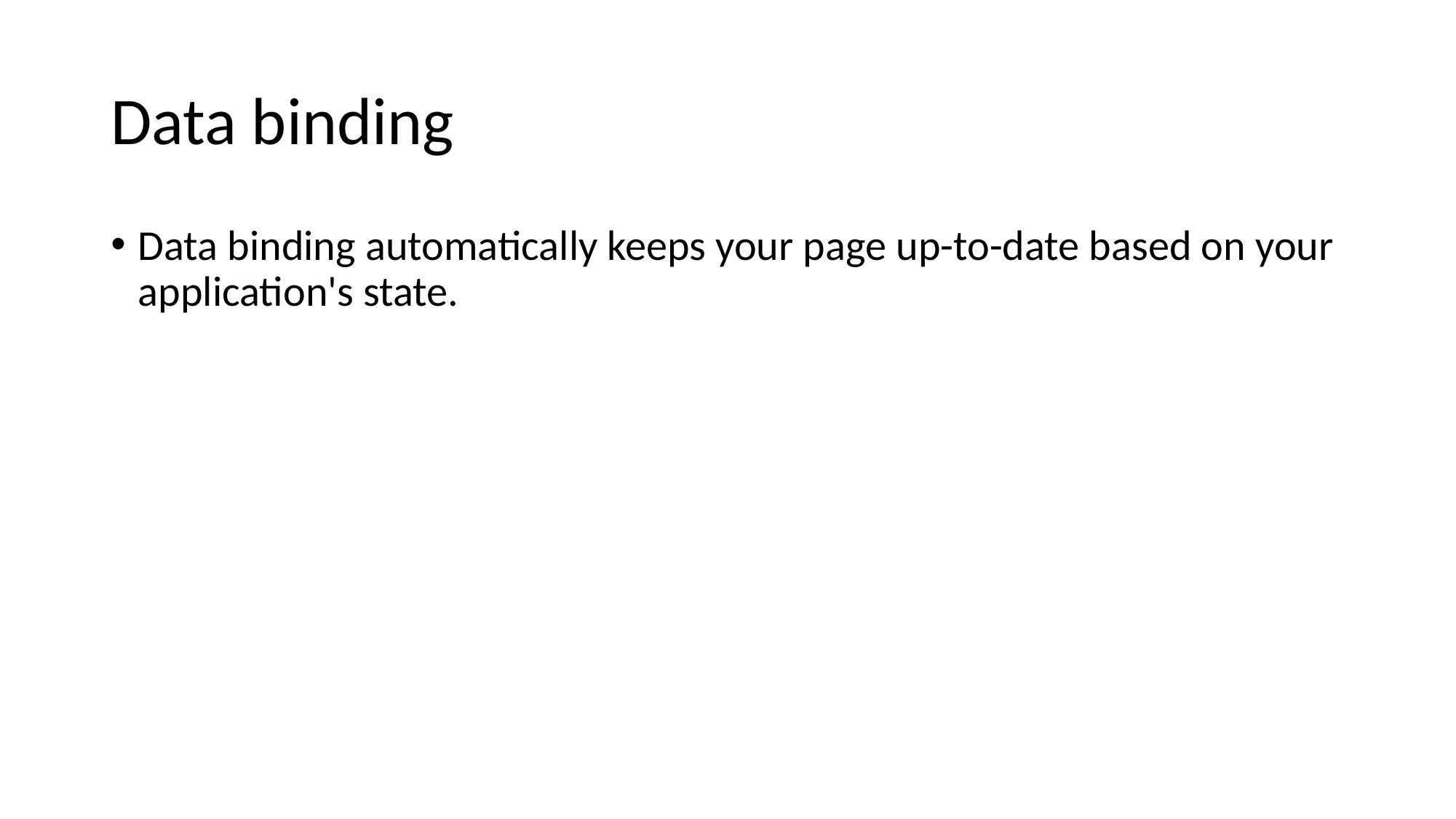

# Data binding
Data binding automatically keeps your page up-to-date based on your application's state.